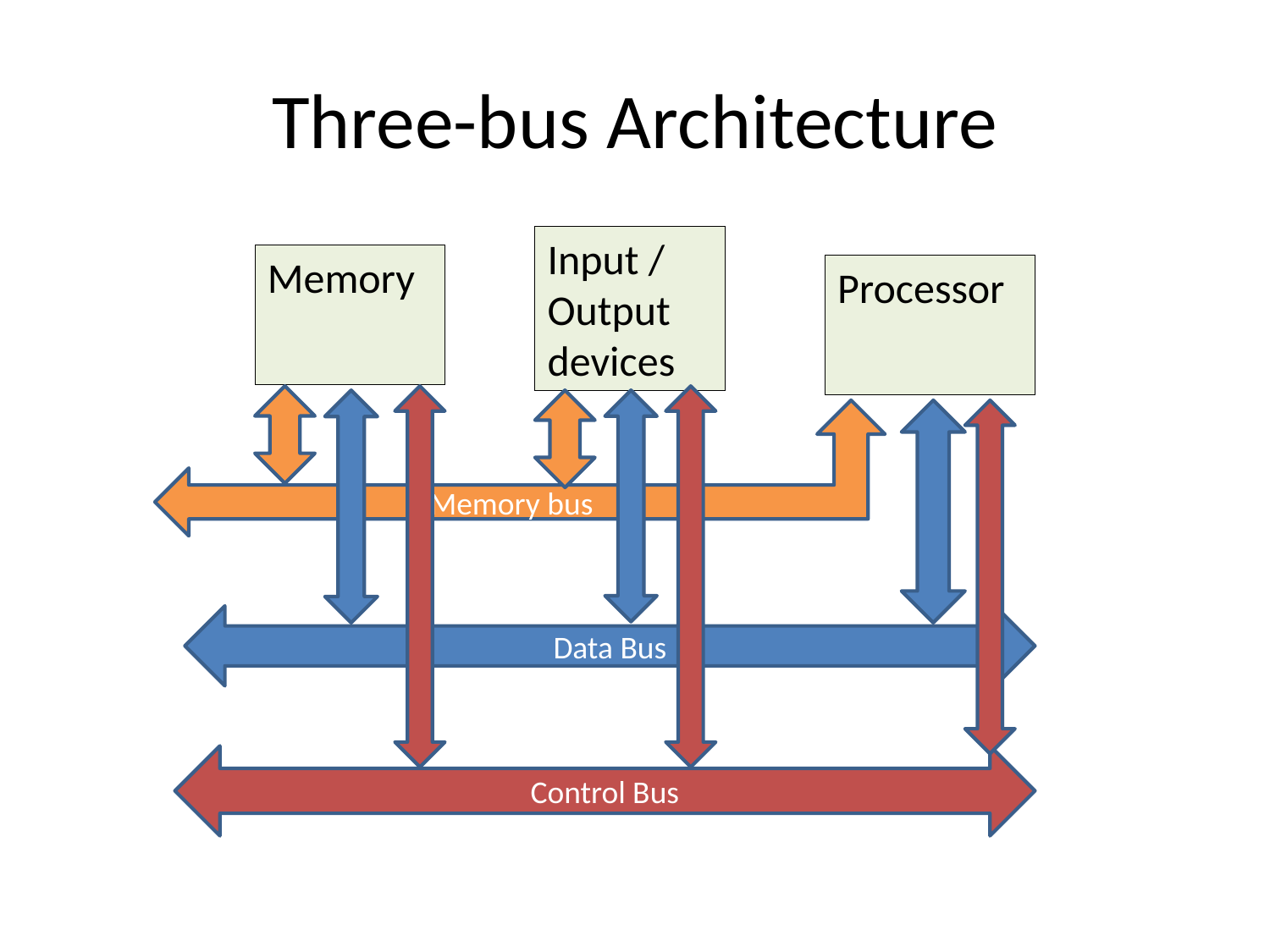

# Three-bus Architecture
Input / Output devices
Memory

Processor

Memory bus

Data Bus
Control Bus